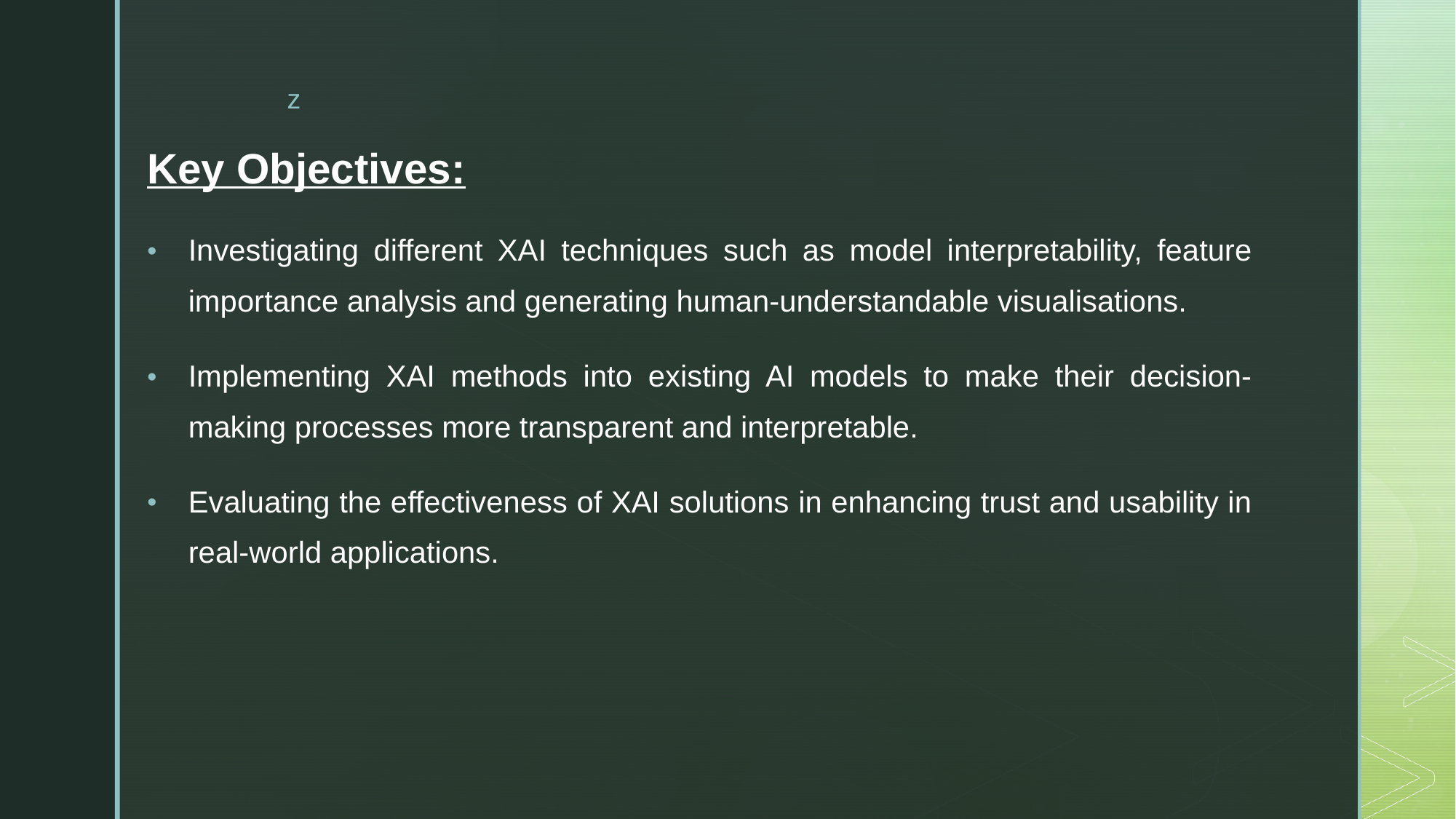

# Key Objectives:
Investigating different XAI techniques such as model interpretability, feature importance analysis and generating human-understandable visualisations.
Implementing XAI methods into existing AI models to make their decision-making processes more transparent and interpretable.
Evaluating the effectiveness of XAI solutions in enhancing trust and usability in real-world applications.